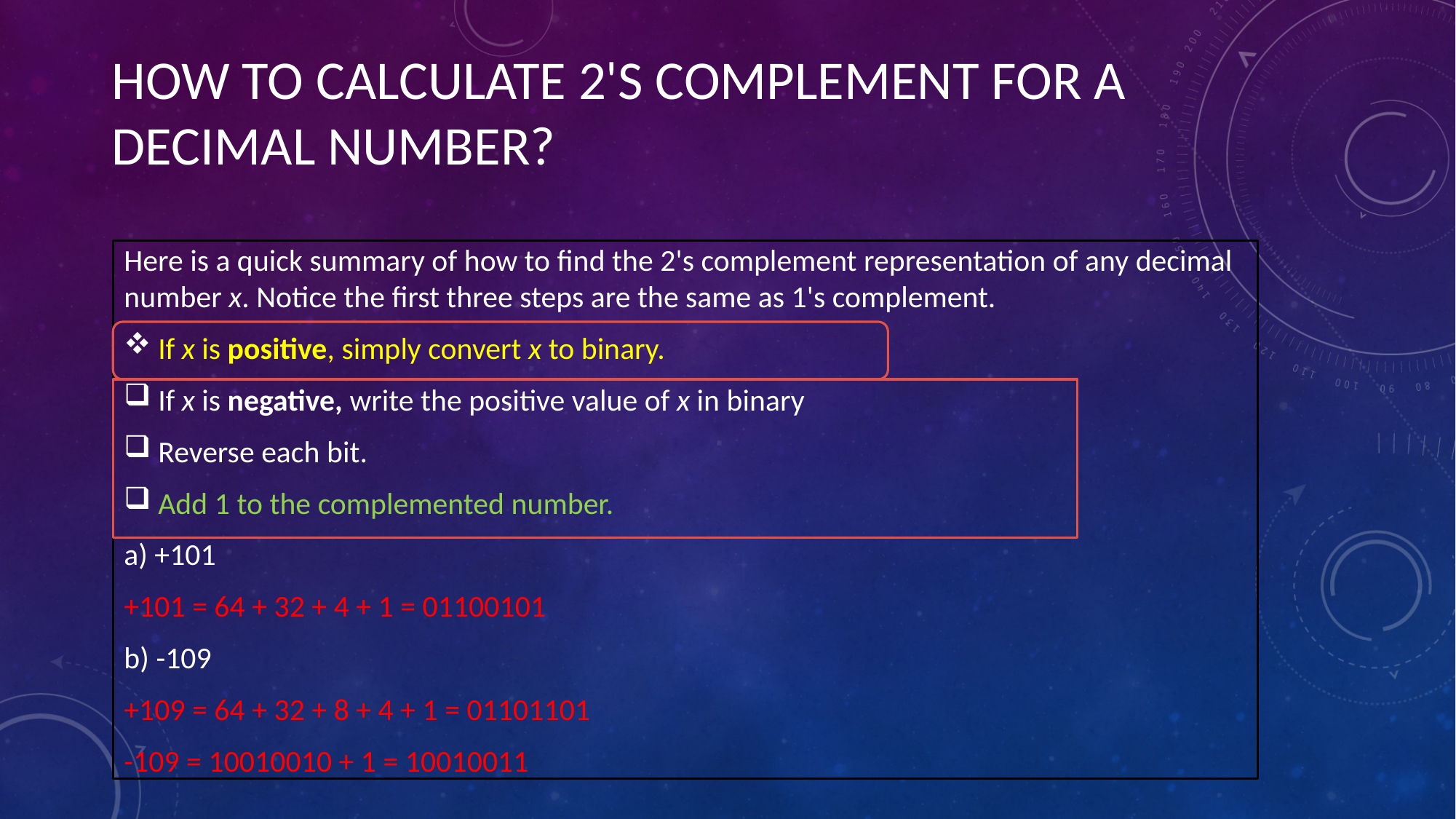

# How to calculate 2's complement for a decimal number?
Here is a quick summary of how to find the 2's complement representation of any decimal number x. Notice the first three steps are the same as 1's complement.
If x is positive, simply convert x to binary.
If x is negative, write the positive value of x in binary
Reverse each bit.
Add 1 to the complemented number.
a) +101
+101 = 64 + 32 + 4 + 1 = 01100101
b) -109
+109 = 64 + 32 + 8 + 4 + 1 = 01101101
-109 = 10010010 + 1 = 10010011